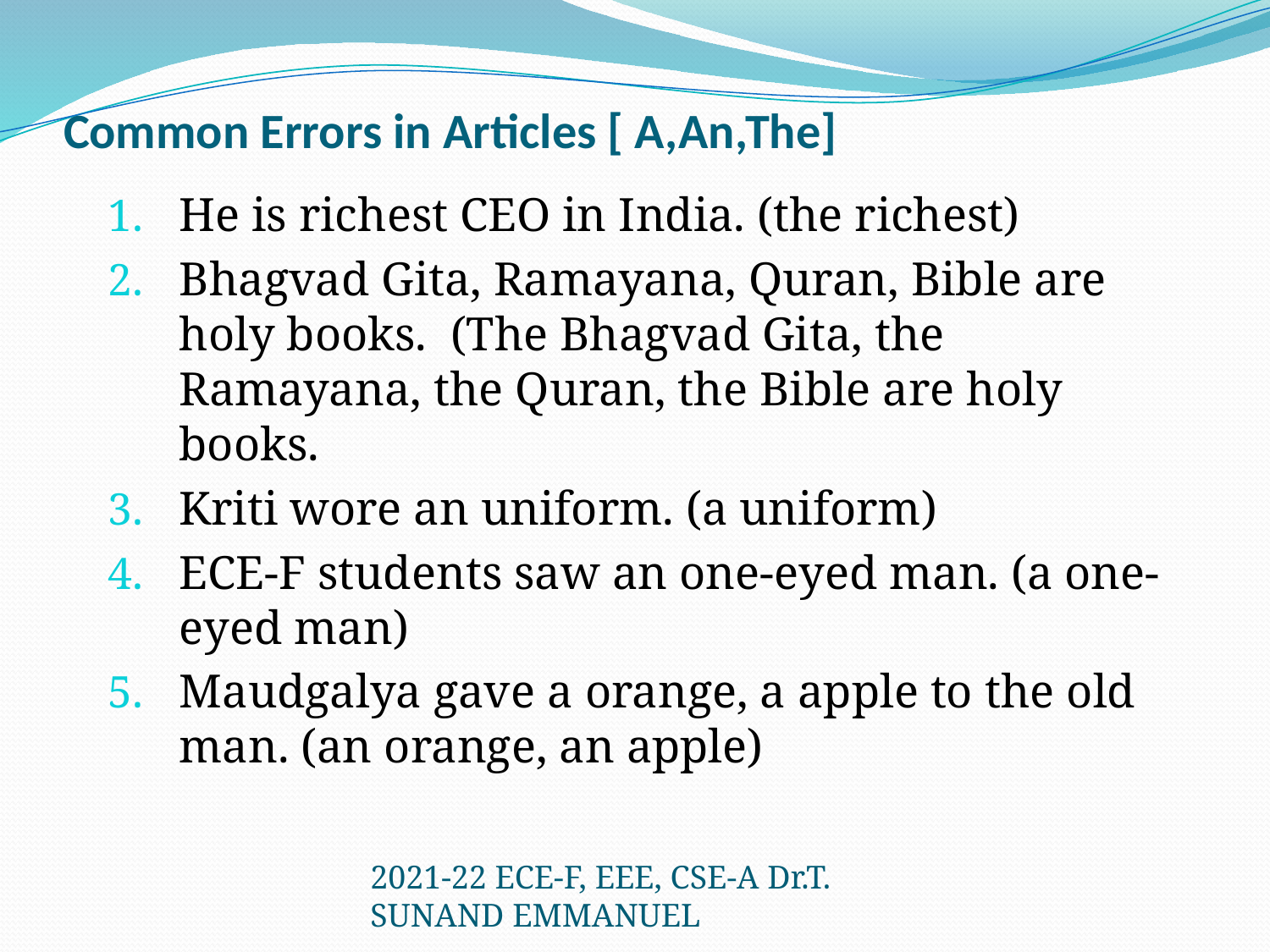

# Common Errors in Articles [ A,An,The]
He is richest CEO in India. (the richest)
Bhagvad Gita, Ramayana, Quran, Bible are holy books.  (The Bhagvad Gita, the Ramayana, the Quran, the Bible are holy books.
Kriti wore an uniform. (a uniform)
ECE-F students saw an one-eyed man. (a one-eyed man)
Maudgalya gave a orange, a apple to the old man. (an orange, an apple)
2021-22 ECE-F, EEE, CSE-A Dr.T. SUNAND EMMANUEL